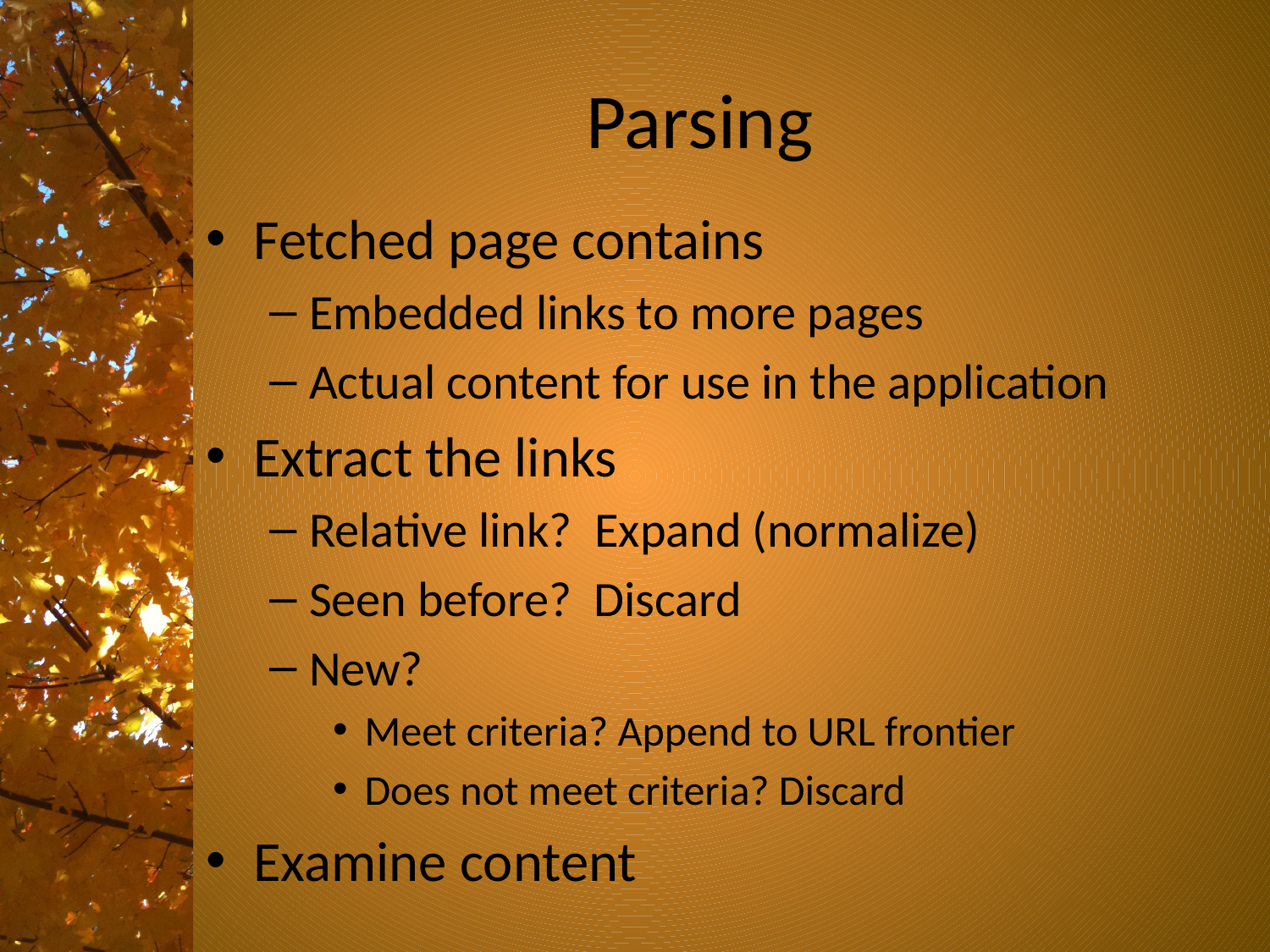

# Parsing
Fetched page contains
Embedded links to more pages
Actual content for use in the application
Extract the links
Relative link?  Expand (normalize)
Seen before?  Discard
New?
Meet criteria? Append to URL frontier
Does not meet criteria? Discard
Examine content